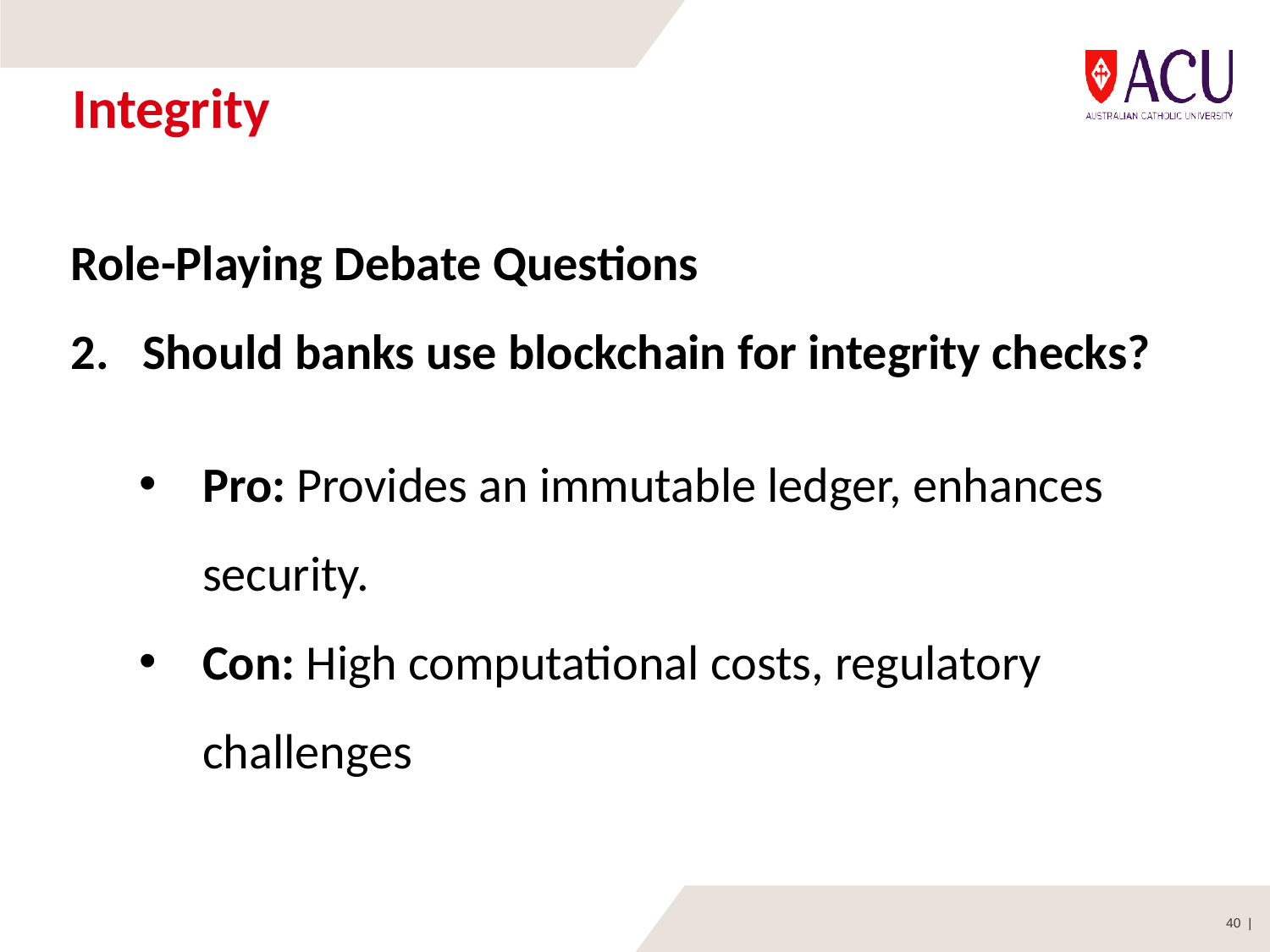

# Integrity
Role-Playing Debate Questions
Should banks use blockchain for integrity checks?
Pro: Provides an immutable ledger, enhances security.
Con: High computational costs, regulatory challenges
40 |